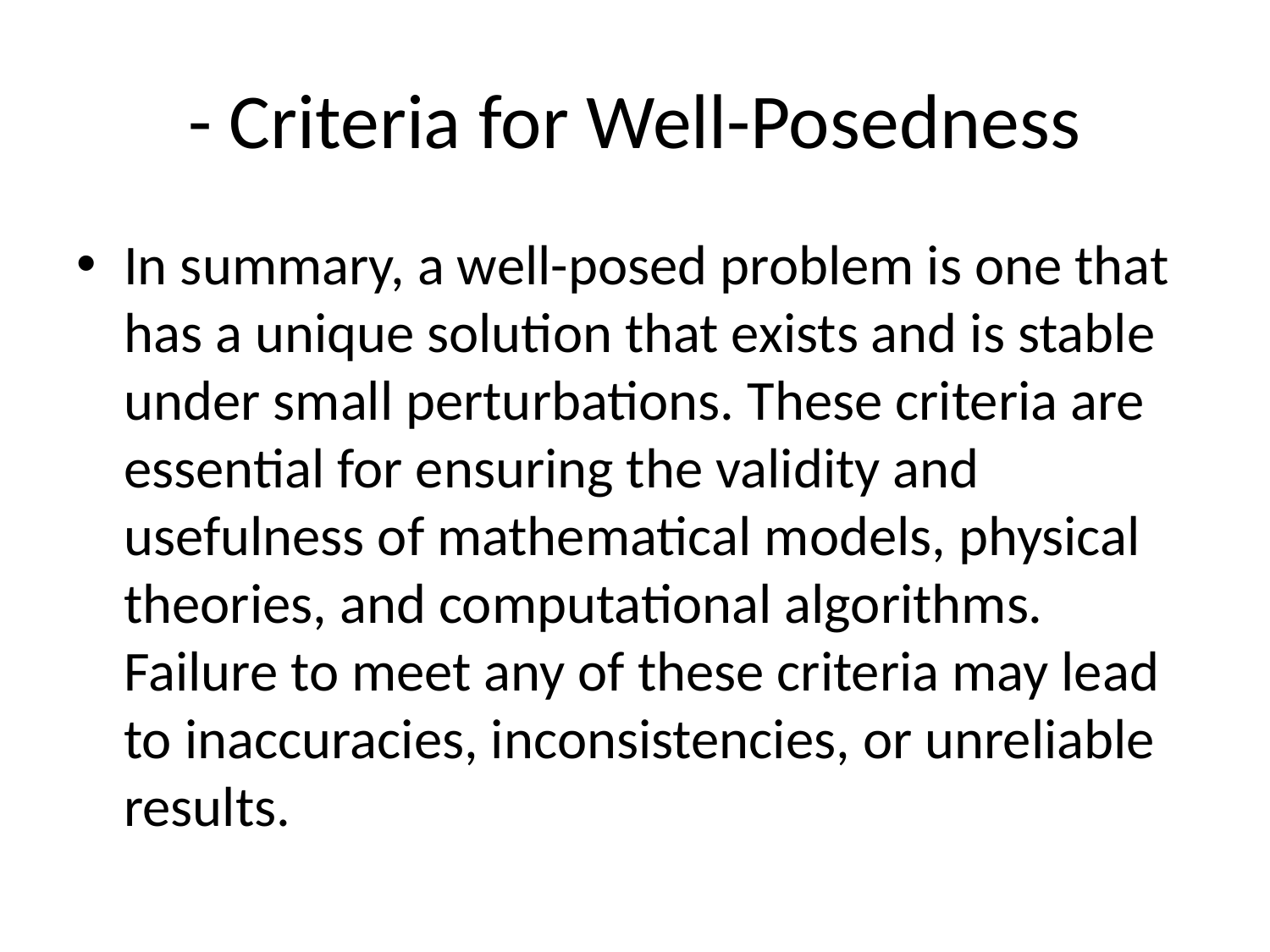

# - Criteria for Well-Posedness
In summary, a well-posed problem is one that has a unique solution that exists and is stable under small perturbations. These criteria are essential for ensuring the validity and usefulness of mathematical models, physical theories, and computational algorithms. Failure to meet any of these criteria may lead to inaccuracies, inconsistencies, or unreliable results.